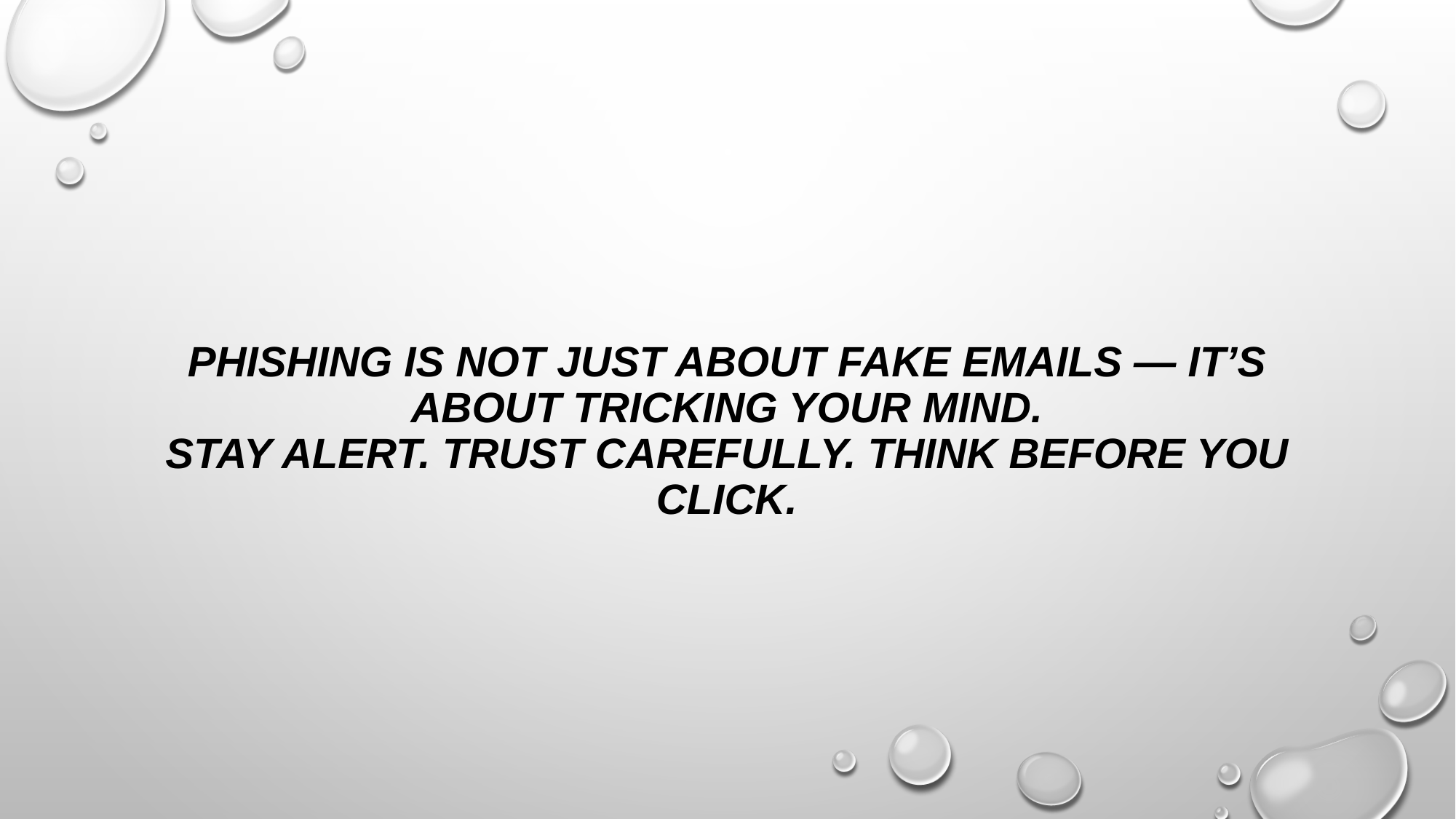

# Phishing is not just about fake emails — it’s about tricking your mind. Stay alert. Trust carefully. Think before you click.